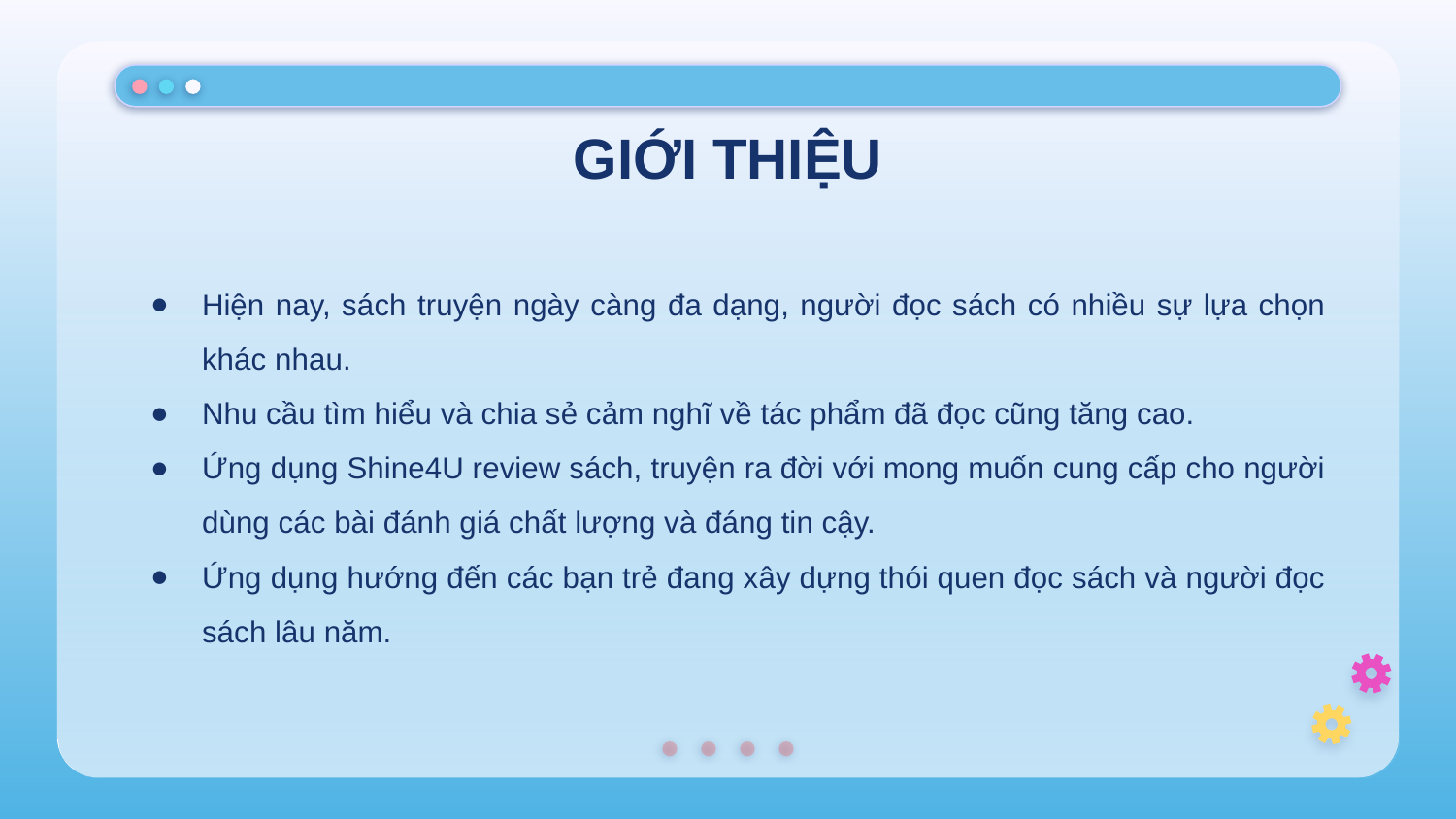

# GIỚI THIỆU
Hiện nay, sách truyện ngày càng đa dạng, người đọc sách có nhiều sự lựa chọn khác nhau.
Nhu cầu tìm hiểu và chia sẻ cảm nghĩ về tác phẩm đã đọc cũng tăng cao.
Ứng dụng Shine4U review sách, truyện ra đời với mong muốn cung cấp cho người dùng các bài đánh giá chất lượng và đáng tin cậy.
Ứng dụng hướng đến các bạn trẻ đang xây dựng thói quen đọc sách và người đọc sách lâu năm.